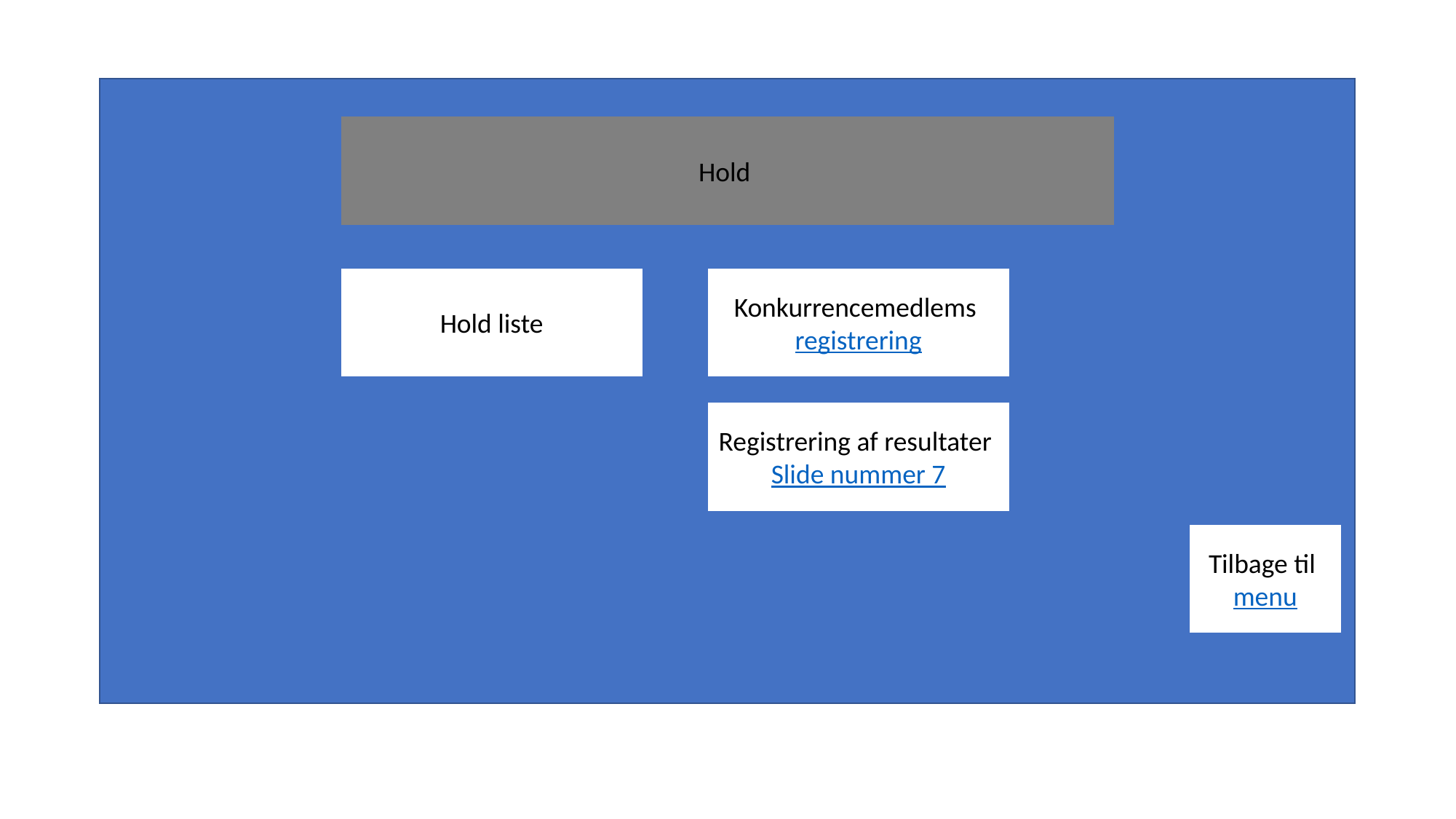

Hold
#
Konkurrencemedlems registrering
Hold liste
Registrering af resultater
Slide nummer 7

Tilbage til menu